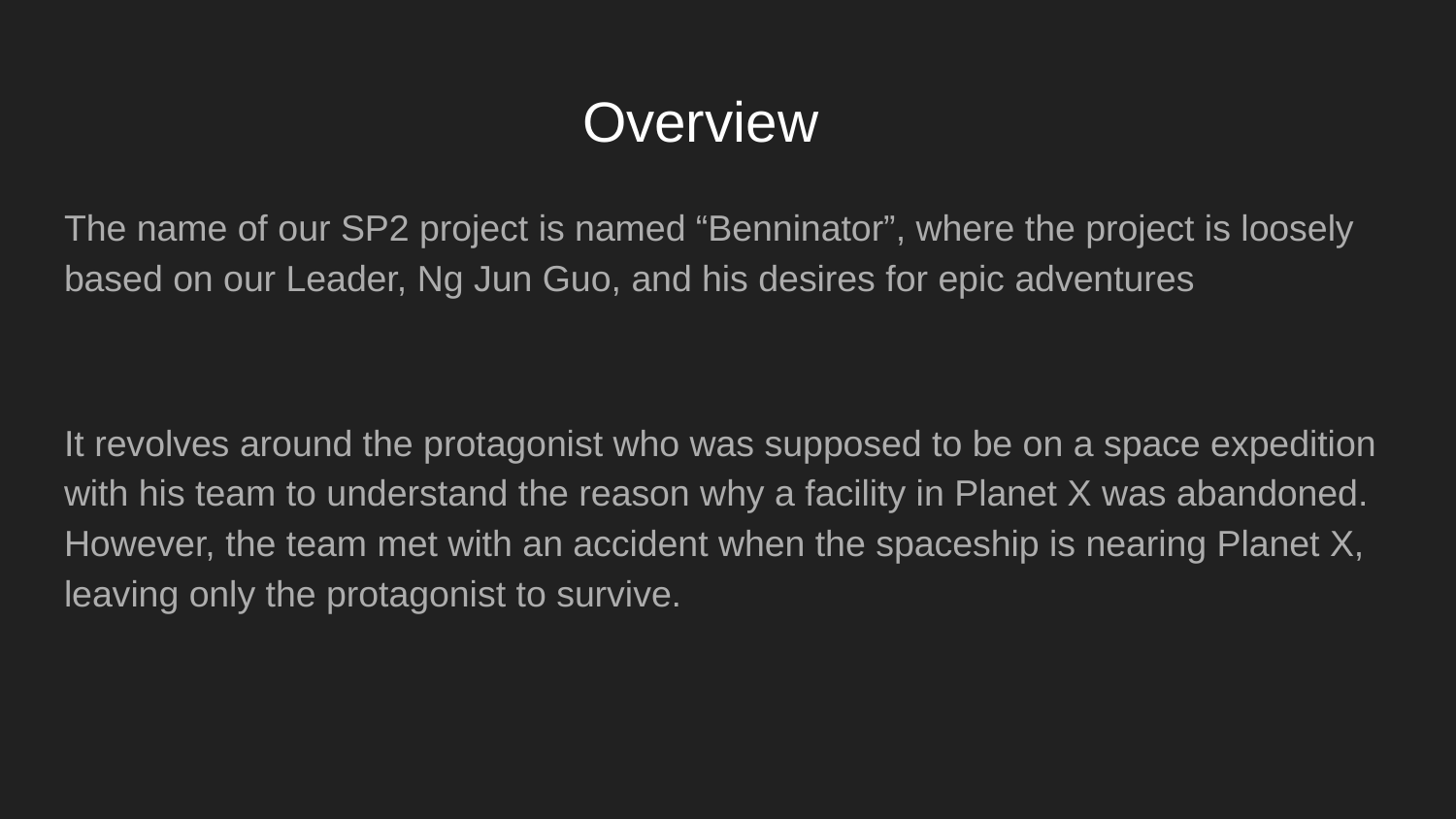

# Overview
The name of our SP2 project is named “Benninator”, where the project is loosely based on our Leader, Ng Jun Guo, and his desires for epic adventures

It revolves around the protagonist who was supposed to be on a space expedition with his team to understand the reason why a facility in Planet X was abandoned. However, the team met with an accident when the spaceship is nearing Planet X, leaving only the protagonist to survive.